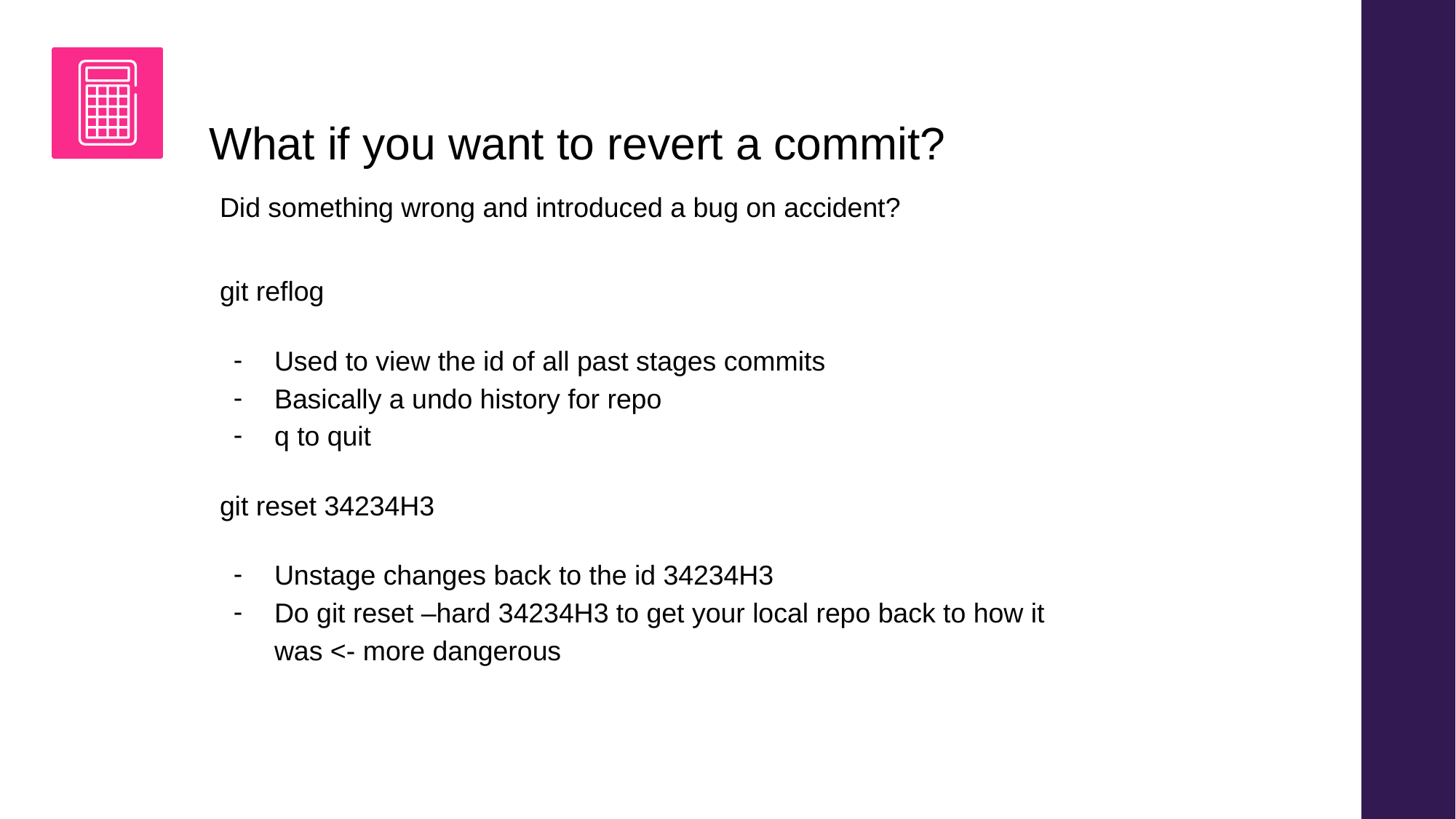

# What if you want to revert a commit?
Did something wrong and introduced a bug on accident?
git reflog
Used to view the id of all past stages commits
Basically a undo history for repo
q to quit
git reset 34234H3
Unstage changes back to the id 34234H3
Do git reset –hard 34234H3 to get your local repo back to how it was <- more dangerous